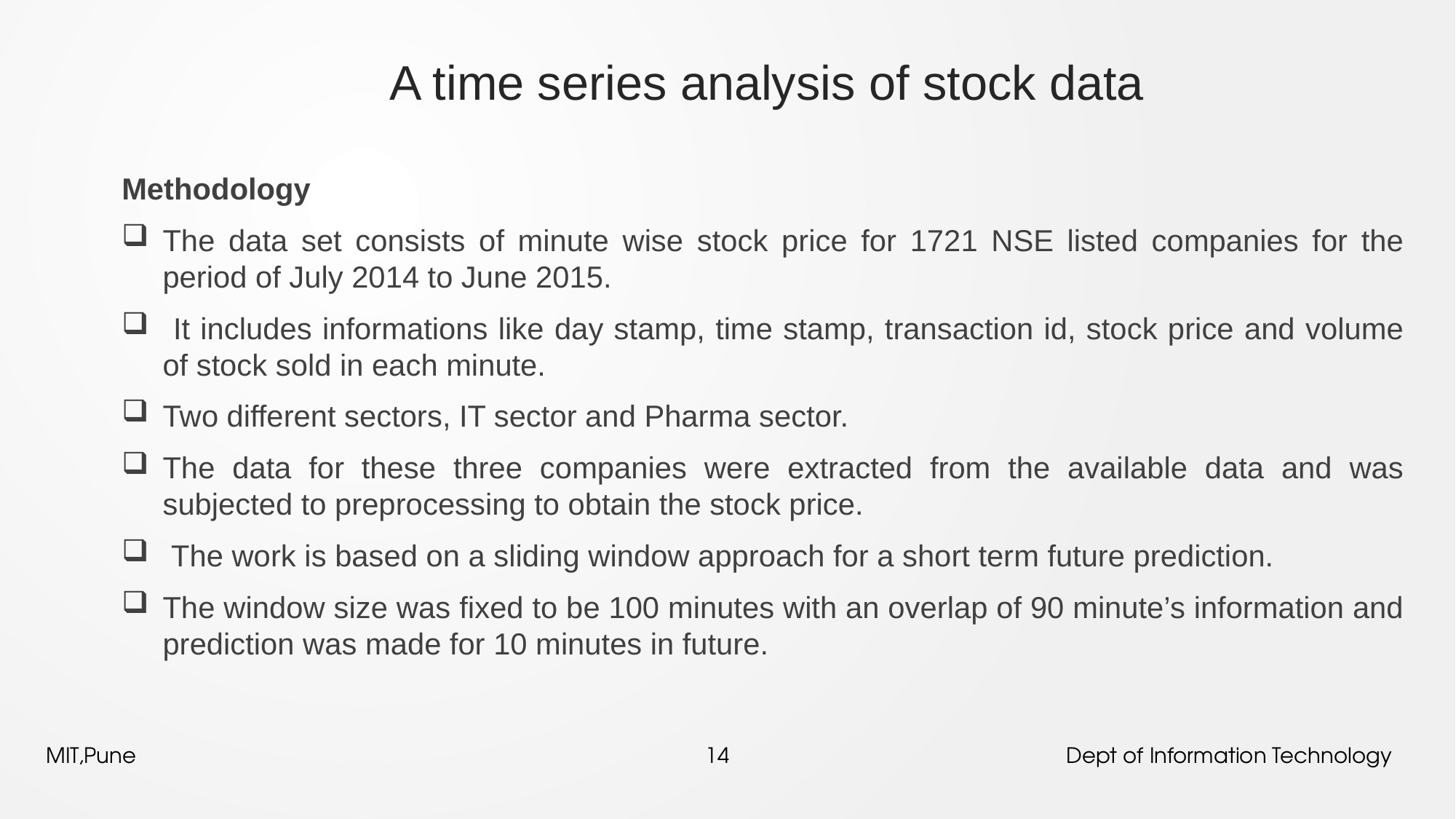

# A time series analysis of stock data
Methodology
The data set consists of minute wise stock price for 1721 NSE listed companies for the period of July 2014 to June 2015.
 It includes informations like day stamp, time stamp, transaction id, stock price and volume of stock sold in each minute.
Two different sectors, IT sector and Pharma sector.
The data for these three companies were extracted from the available data and was subjected to preprocessing to obtain the stock price.
 The work is based on a sliding window approach for a short term future prediction.
The window size was ﬁxed to be 100 minutes with an overlap of 90 minute’s information and prediction was made for 10 minutes in future.

MIT,Pune                                                                                                  14                                                          Dept of Information Technology